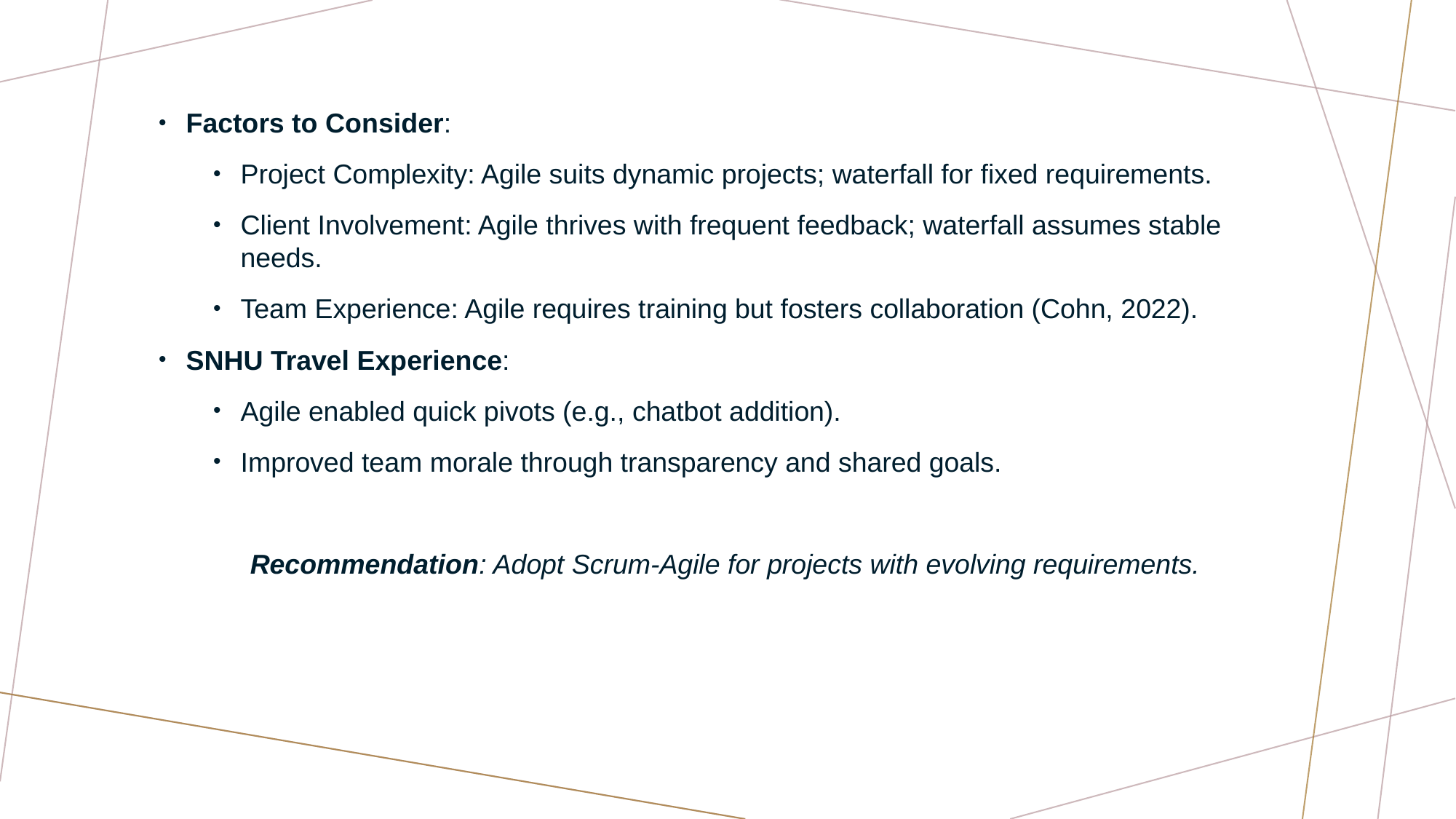

Factors to Consider:
Project Complexity: Agile suits dynamic projects; waterfall for fixed requirements.
Client Involvement: Agile thrives with frequent feedback; waterfall assumes stable needs.
Team Experience: Agile requires training but fosters collaboration (Cohn, 2022).
SNHU Travel Experience:
Agile enabled quick pivots (e.g., chatbot addition).
Improved team morale through transparency and shared goals.

Recommendation: Adopt Scrum-Agile for projects with evolving requirements.